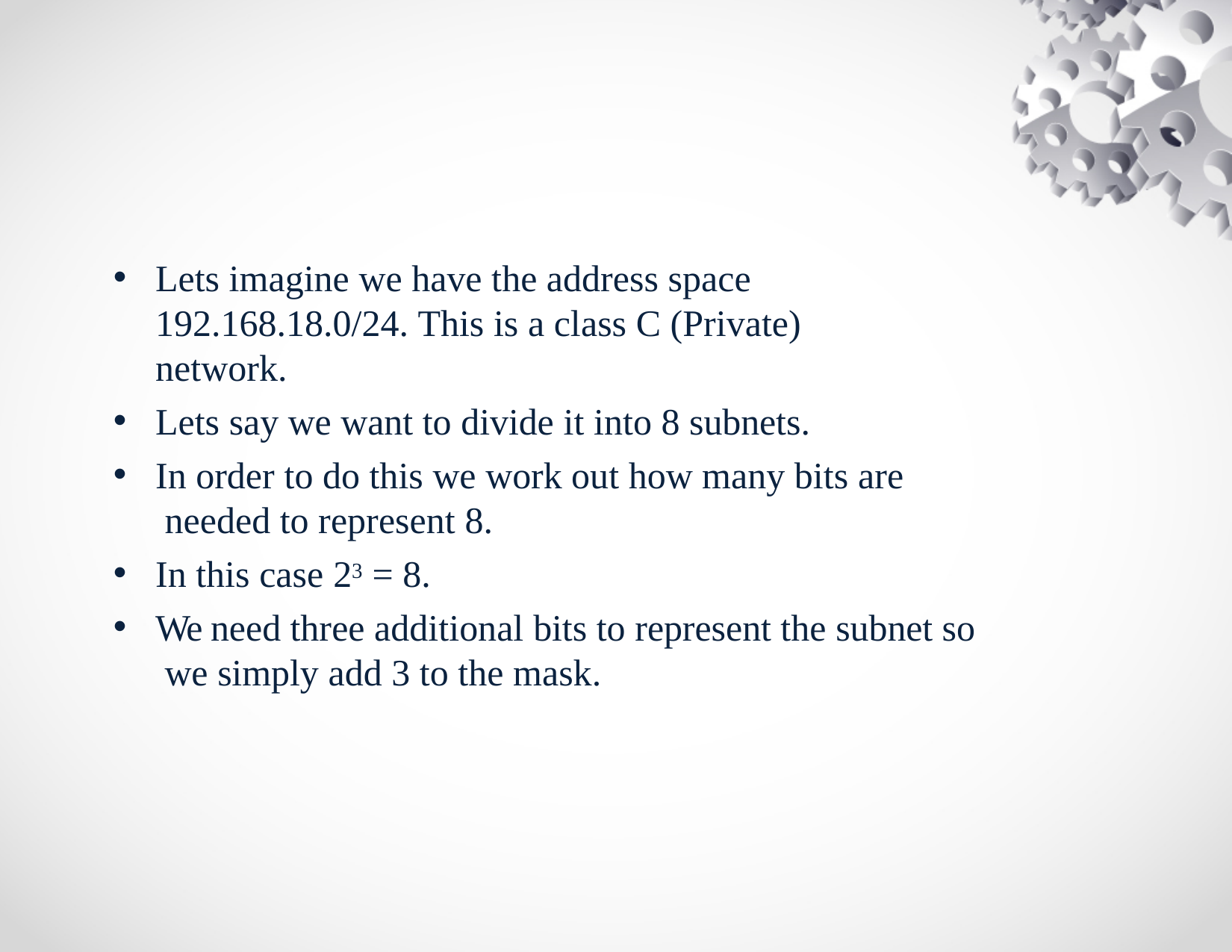

Lets imagine we have the address space  192.168.18.0/24. This is a class C (Private) network.
Lets say we want to divide it into 8 subnets.
In order to do this we work out how many bits are  needed to represent 8.
In this case 23 = 8.
We need three additional bits to represent the subnet so  we simply add 3 to the mask.